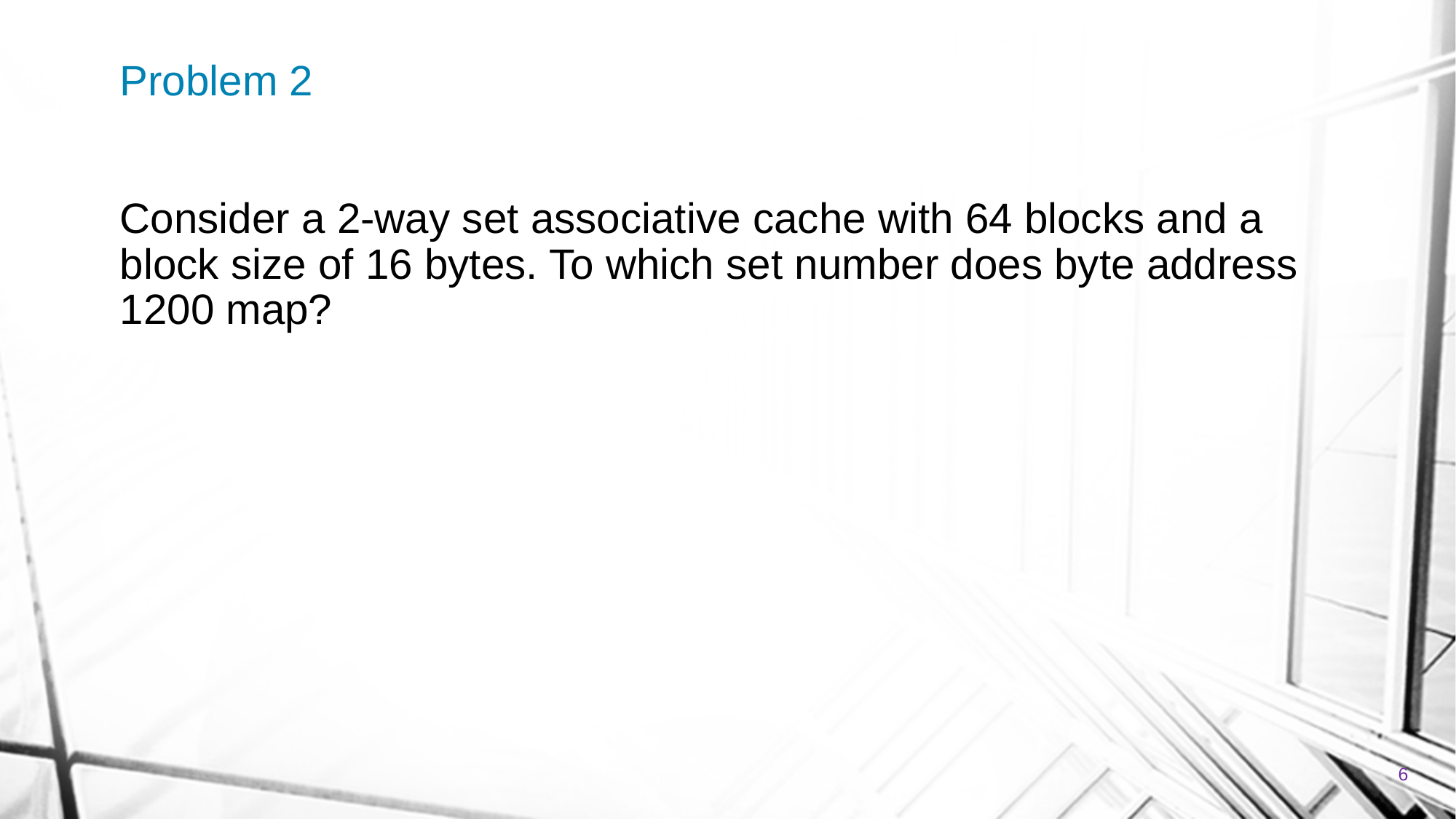

# Problem 2
Consider a 2-way set associative cache with 64 blocks and a block size of 16 bytes. To which set number does byte address 1200 map?